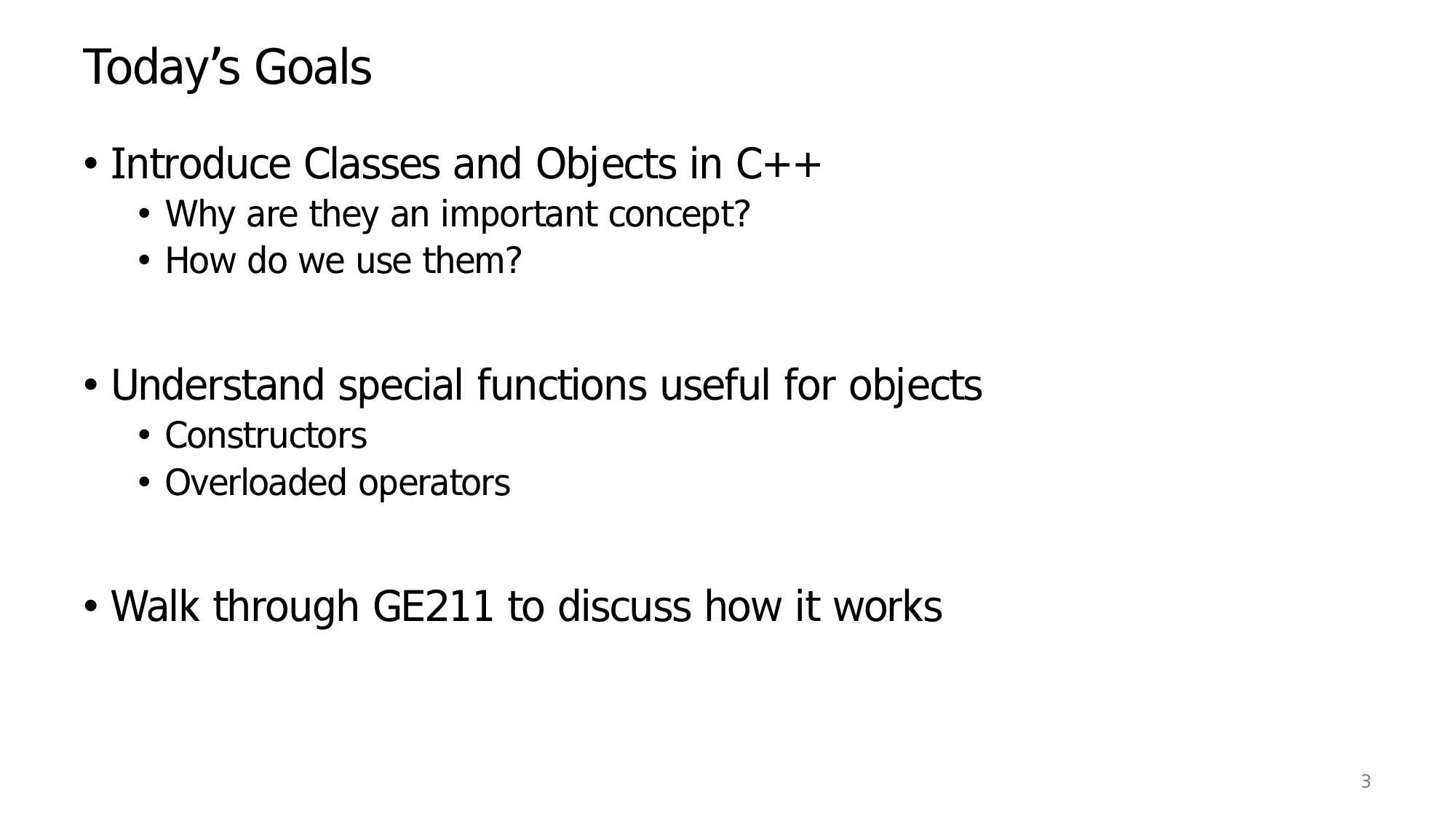

# Today’s Goals
Introduce Classes and Objects in C++
Why are they an important concept?
How do we use them?

Understand special functions useful for objects
Constructors
Overloaded operators

Walk through GE211 to discuss how it works

3